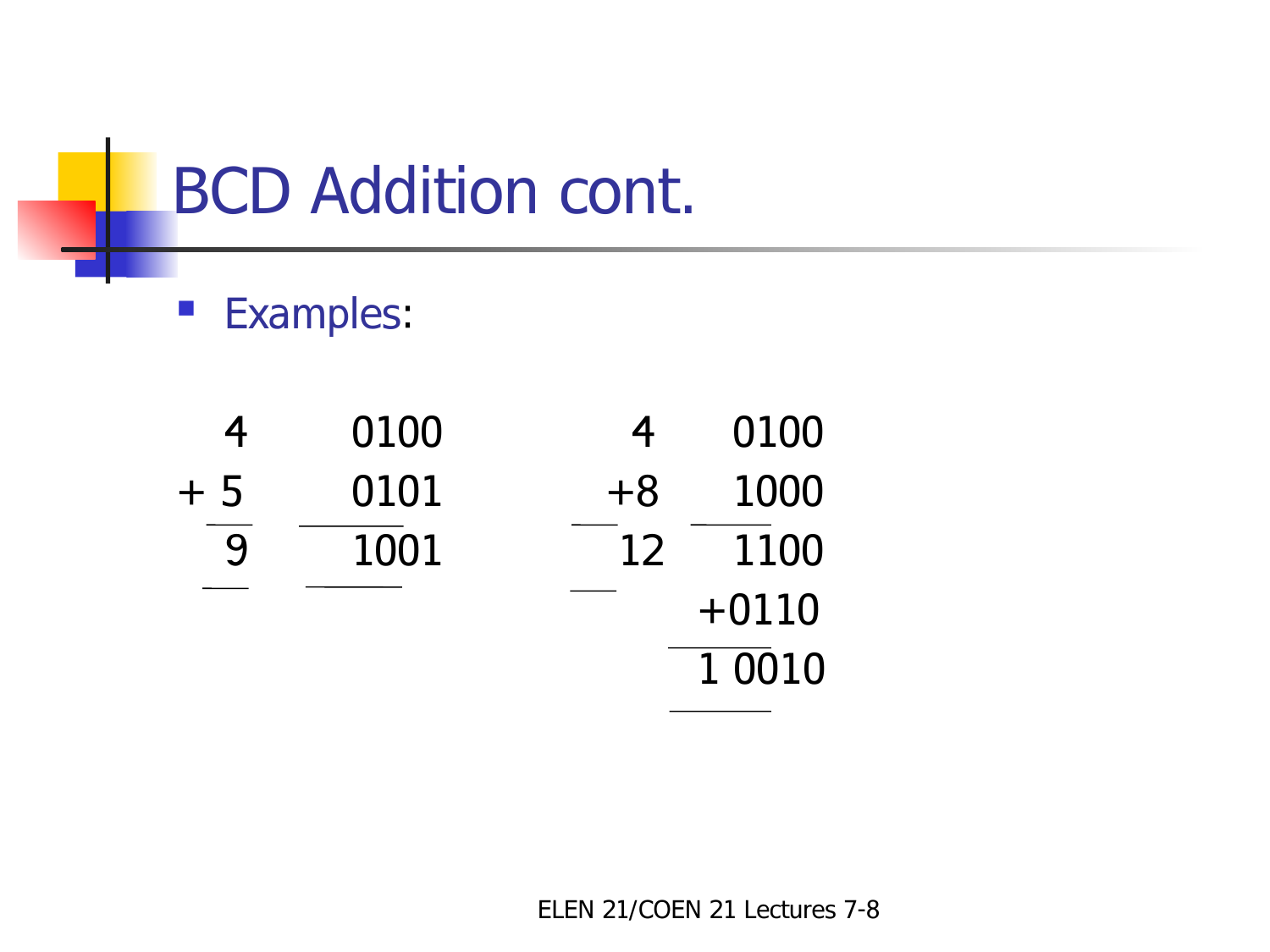

# BCD Addition cont.
Examples:

	4	0100		  4	0100
+ 5	0101		+8	1000
	9	1001		 12	1100
				       +0110
				       1 0010

ELEN 21/COEN 21 Lectures 7-8